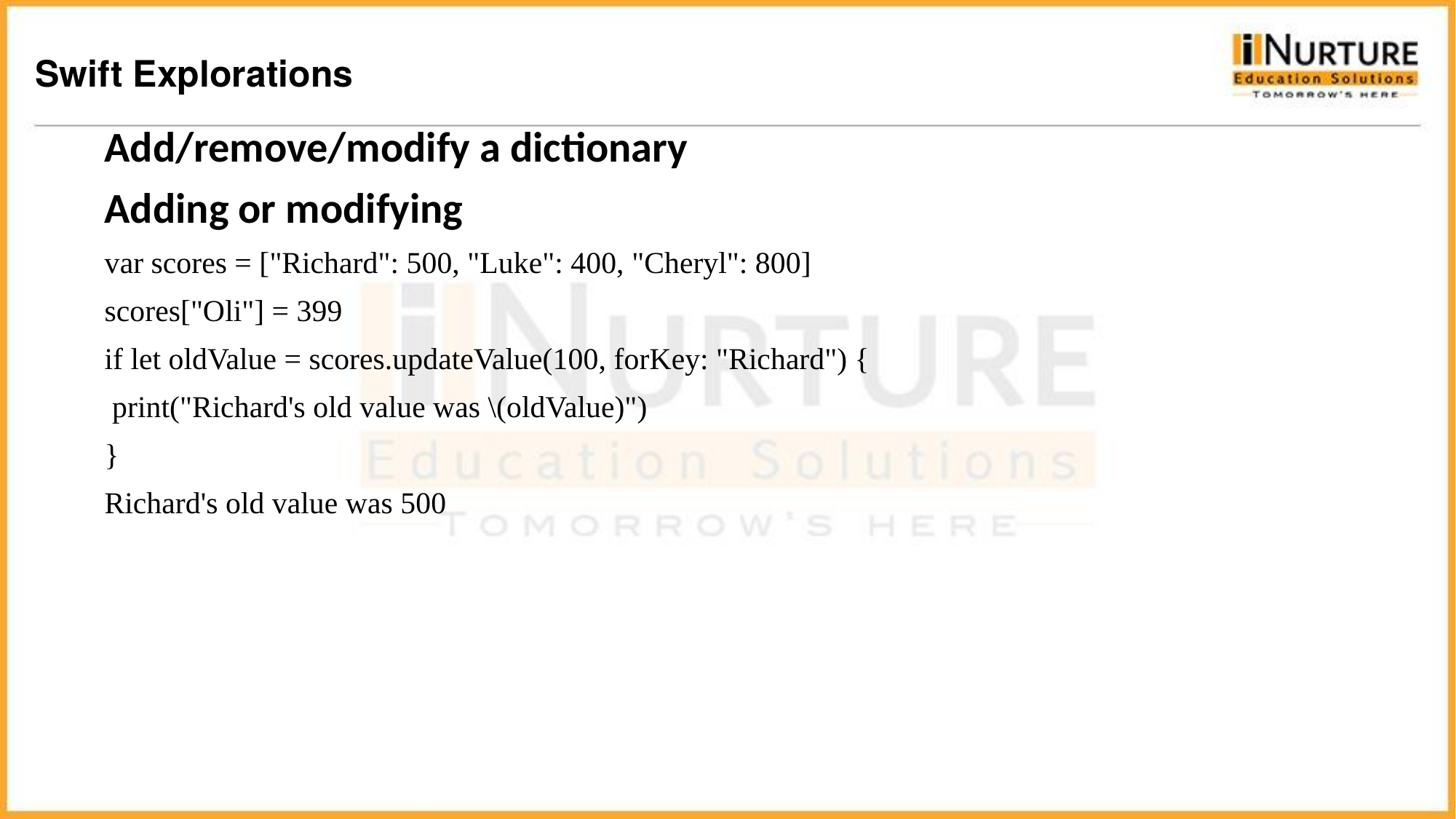

Swift Explorations
Add/remove/modify a dictionary
Adding or modifying
var scores = ["Richard": 500, "Luke": 400, "Cheryl": 800]
scores["Oli"] = 399
if let oldValue = scores.updateValue(100, forKey: "Richard") {
 print("Richard's old value was \(oldValue)")
}
Richard's old value was 500